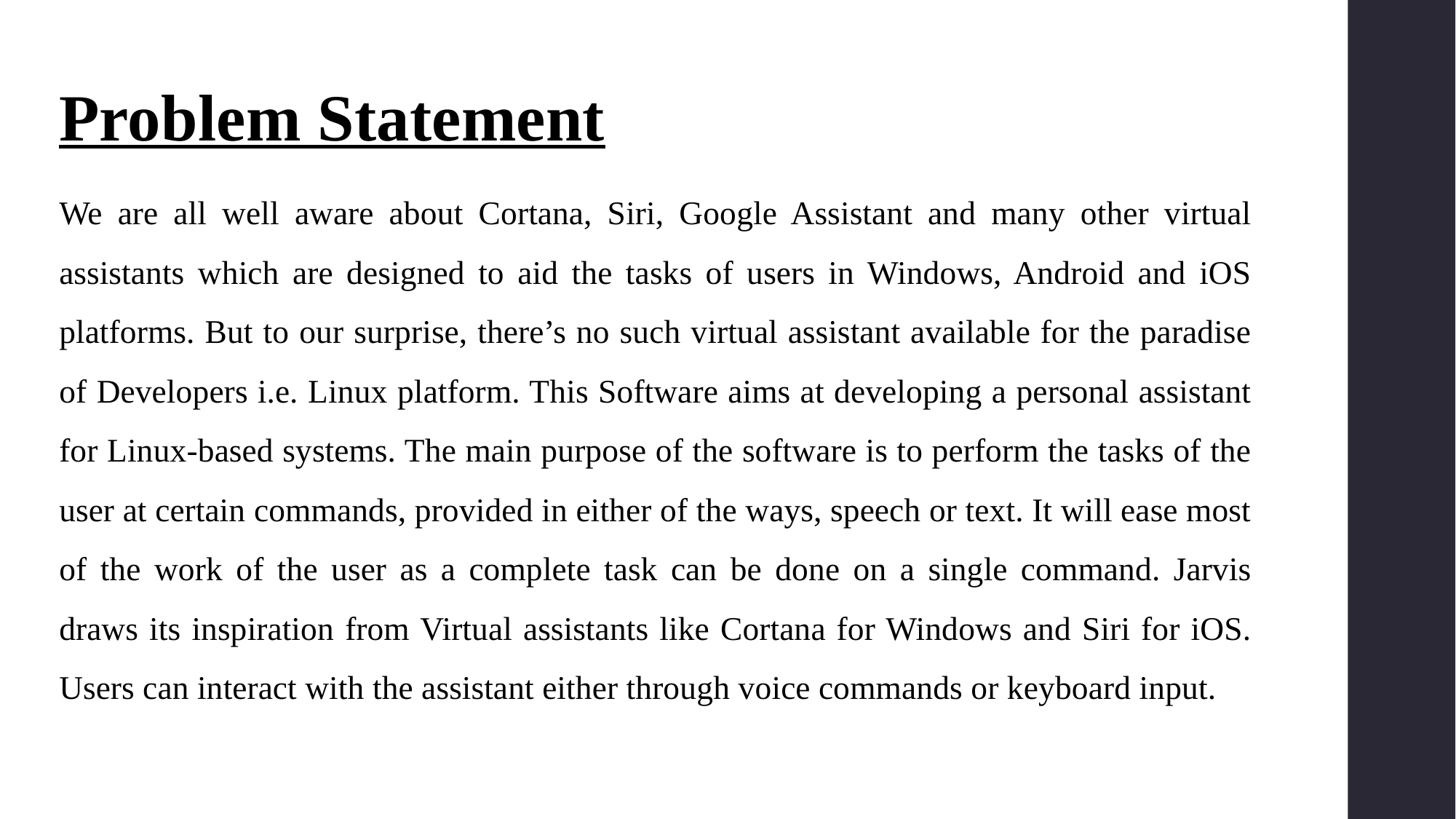

Problem Statement
We are all well aware about Cortana, Siri, Google Assistant and many other virtual assistants which are designed to aid the tasks of users in Windows, Android and iOS platforms. But to our surprise, there’s no such virtual assistant available for the paradise of Developers i.e. Linux platform. This Software aims at developing a personal assistant for Linux-based systems. The main purpose of the software is to perform the tasks of the user at certain commands, provided in either of the ways, speech or text. It will ease most of the work of the user as a complete task can be done on a single command. Jarvis draws its inspiration from Virtual assistants like Cortana for Windows and Siri for iOS. Users can interact with the assistant either through voice commands or keyboard input.